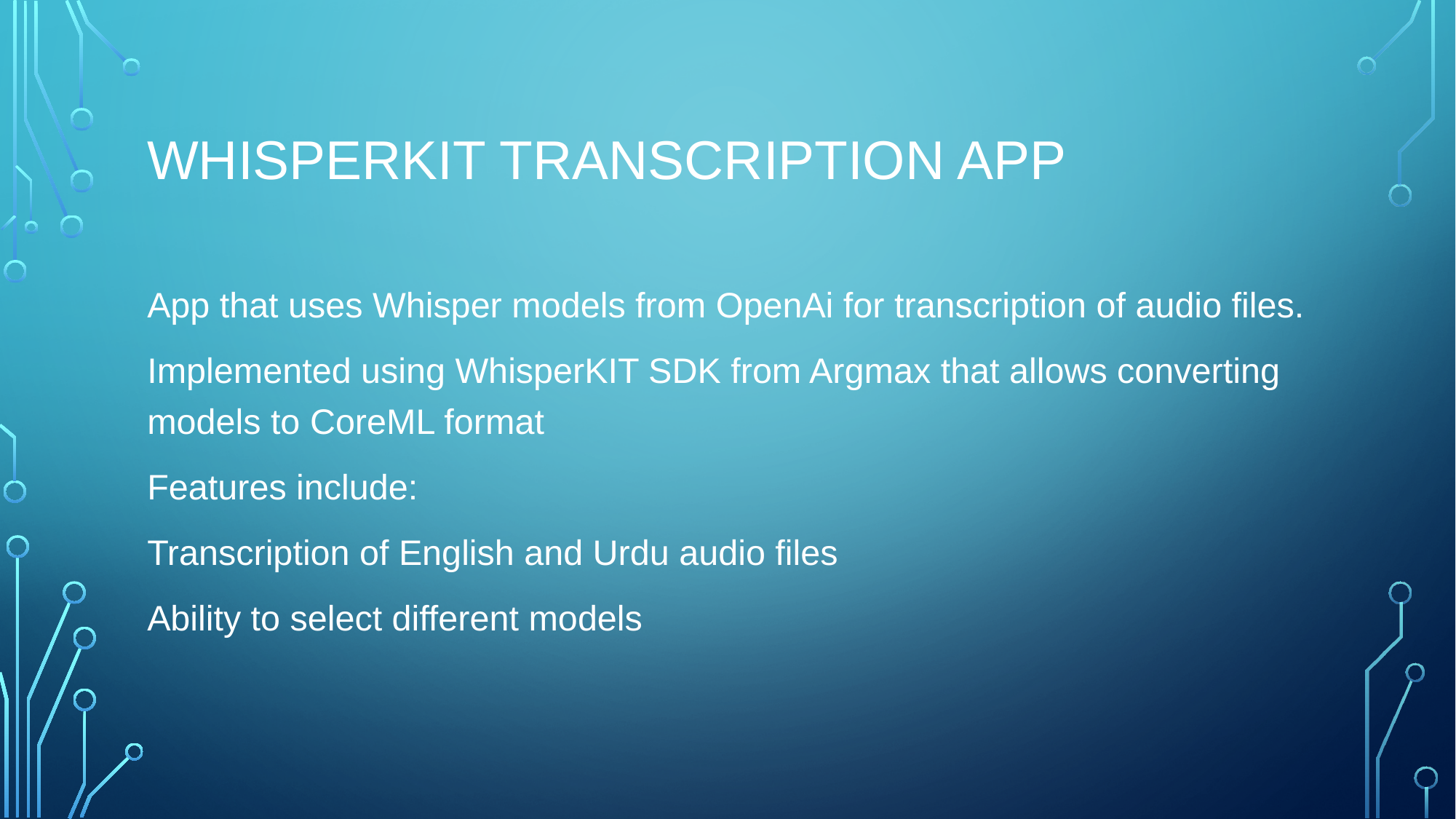

# Whisperkit transcription app
App that uses Whisper models from OpenAi for transcription of audio files.
Implemented using WhisperKIT SDK from Argmax that allows converting models to CoreML format
Features include:
Transcription of English and Urdu audio files
Ability to select different models